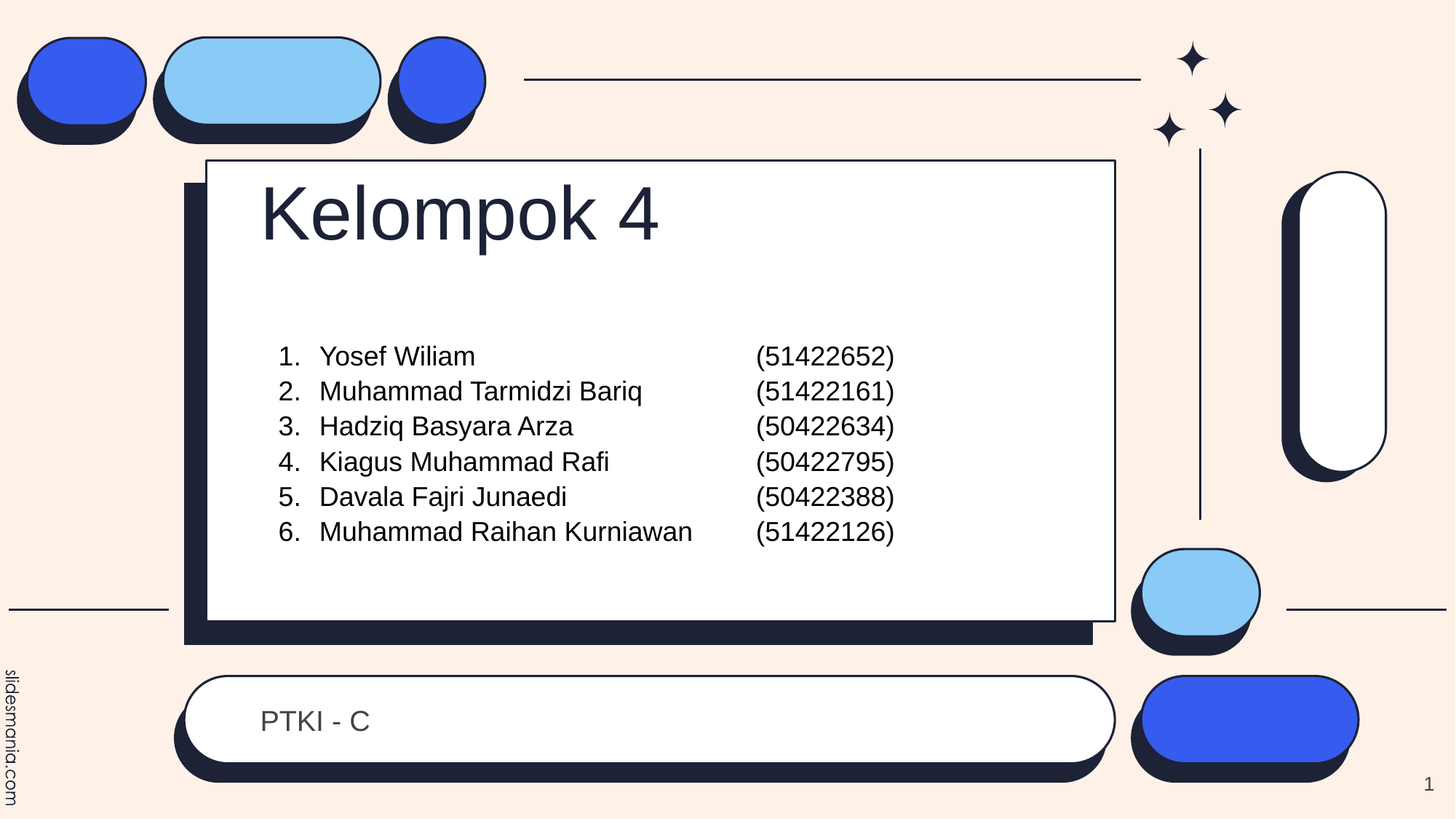

# Kelompok 4

Yosef Wiliam 			(51422652)
Muhammad Tarmidzi Bariq		(51422161)
Hadziq Basyara Arza		(50422634)
Kiagus Muhammad Rafi 		(50422795)
Davala Fajri Junaedi		(50422388)
Muhammad Raihan Kurniawan	(51422126)

PTKI - C
1